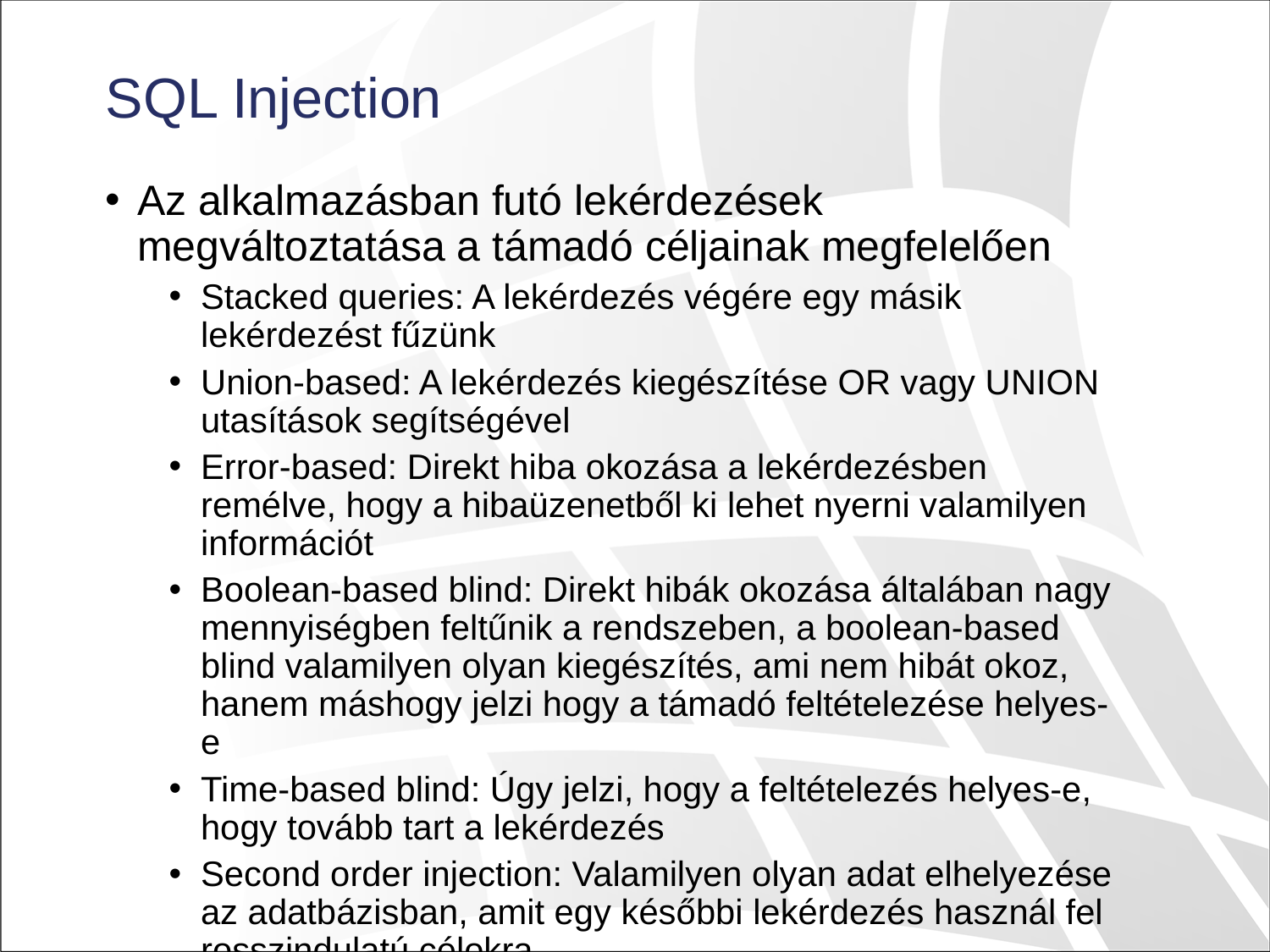

# SQL Injection
Az alkalmazásban futó lekérdezések megváltoztatása a támadó céljainak megfelelően
Stacked queries: A lekérdezés végére egy másik lekérdezést fűzünk
Union-based: A lekérdezés kiegészítése OR vagy UNION utasítások segítségével
Error-based: Direkt hiba okozása a lekérdezésben remélve, hogy a hibaüzenetből ki lehet nyerni valamilyen információt
Boolean-based blind: Direkt hibák okozása általában nagy mennyiségben feltűnik a rendszeben, a boolean-based blind valamilyen olyan kiegészítés, ami nem hibát okoz, hanem máshogy jelzi hogy a támadó feltételezése helyes-e
Time-based blind: Úgy jelzi, hogy a feltételezés helyes-e, hogy tovább tart a lekérdezés
Second order injection: Valamilyen olyan adat elhelyezése az adatbázisban, amit egy későbbi lekérdezés használ fel rosszindulatú célokra